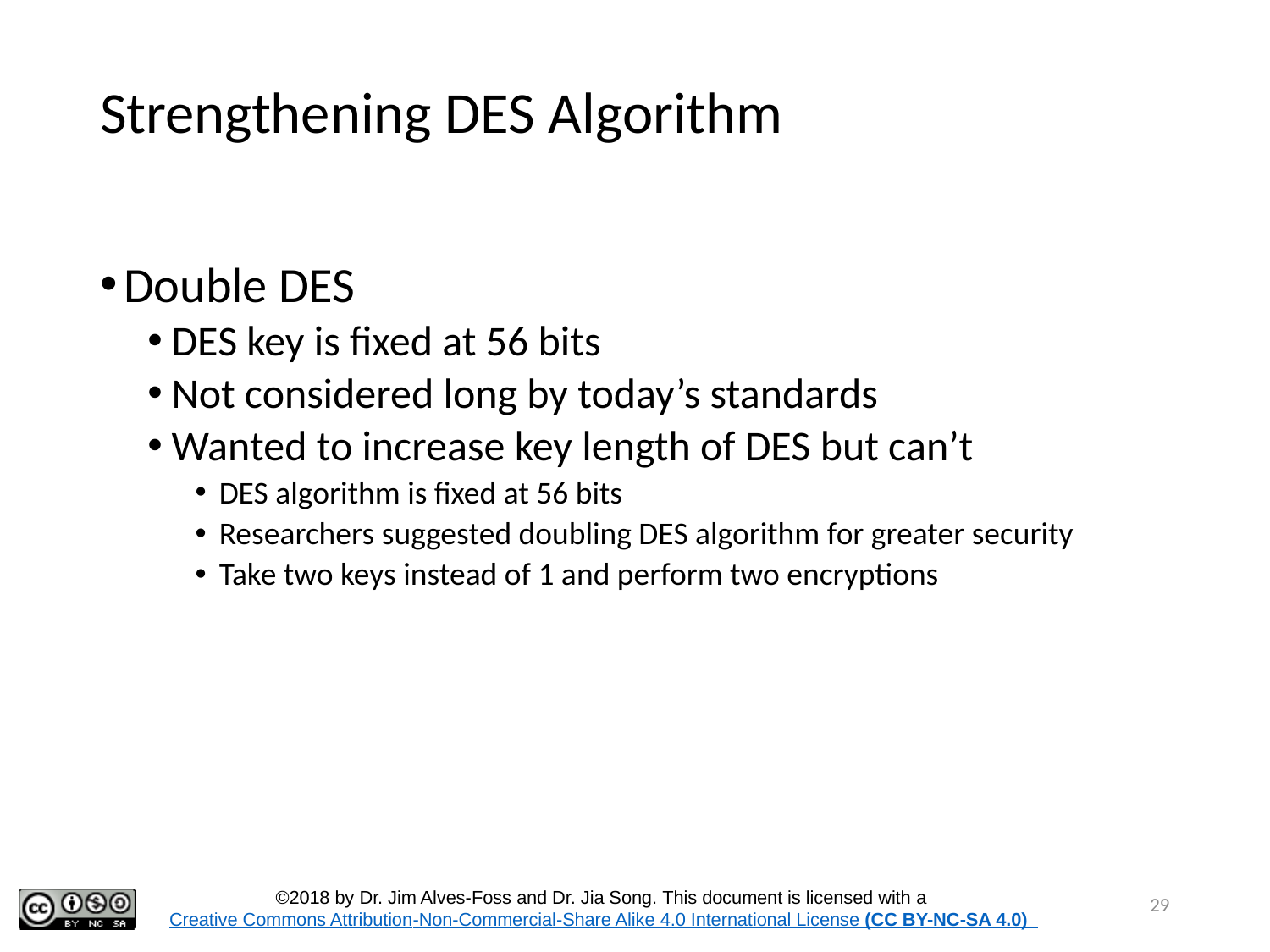

# Strengthening DES Algorithm
Double DES
DES key is fixed at 56 bits
Not considered long by today’s standards
Wanted to increase key length of DES but can’t
DES algorithm is fixed at 56 bits
Researchers suggested doubling DES algorithm for greater security
Take two keys instead of 1 and perform two encryptions
29